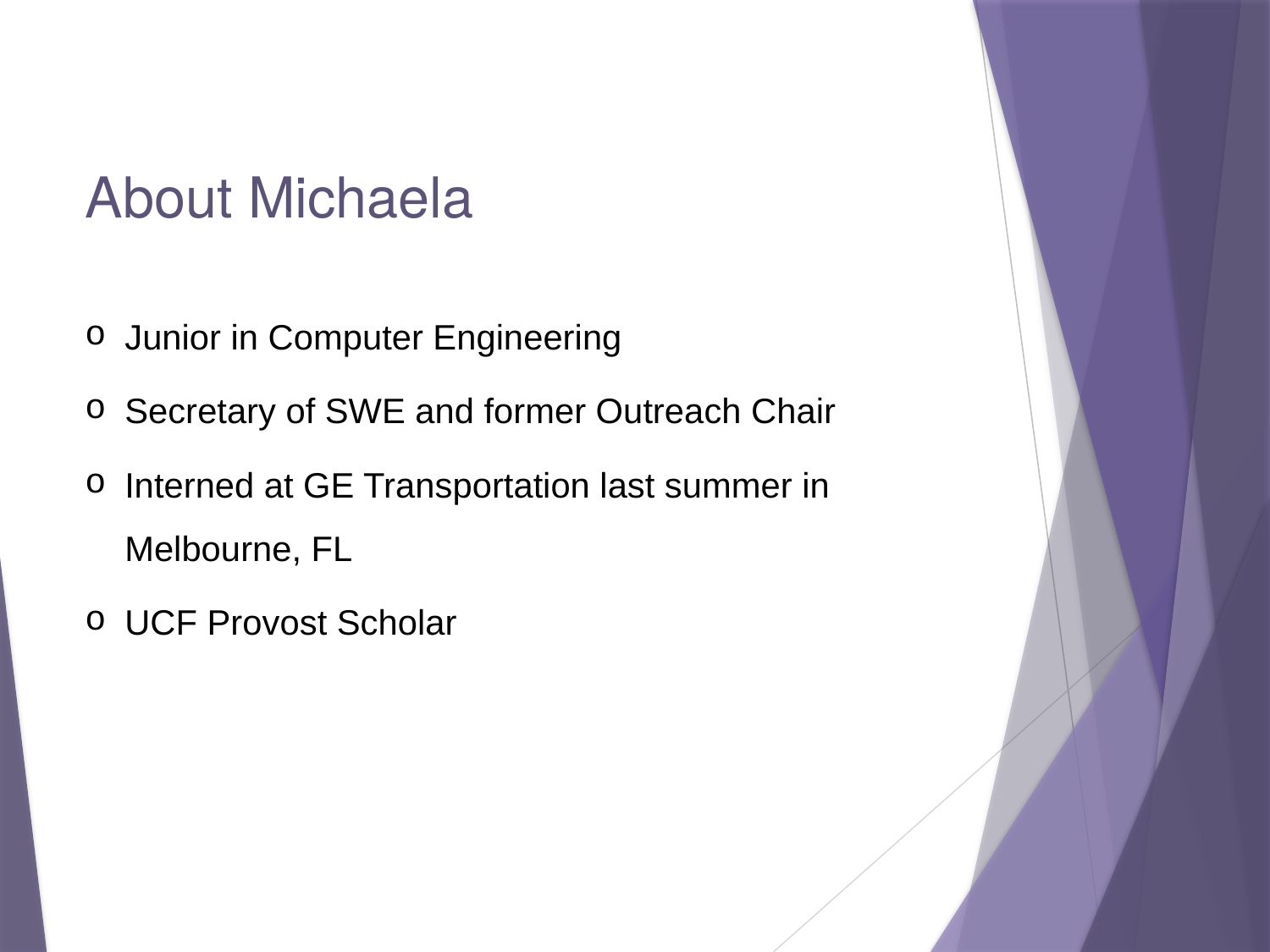

# About Michaela
Junior in Computer Engineering
Secretary of SWE and former Outreach Chair
Interned at GE Transportation last summer in Melbourne, FL
UCF Provost Scholar